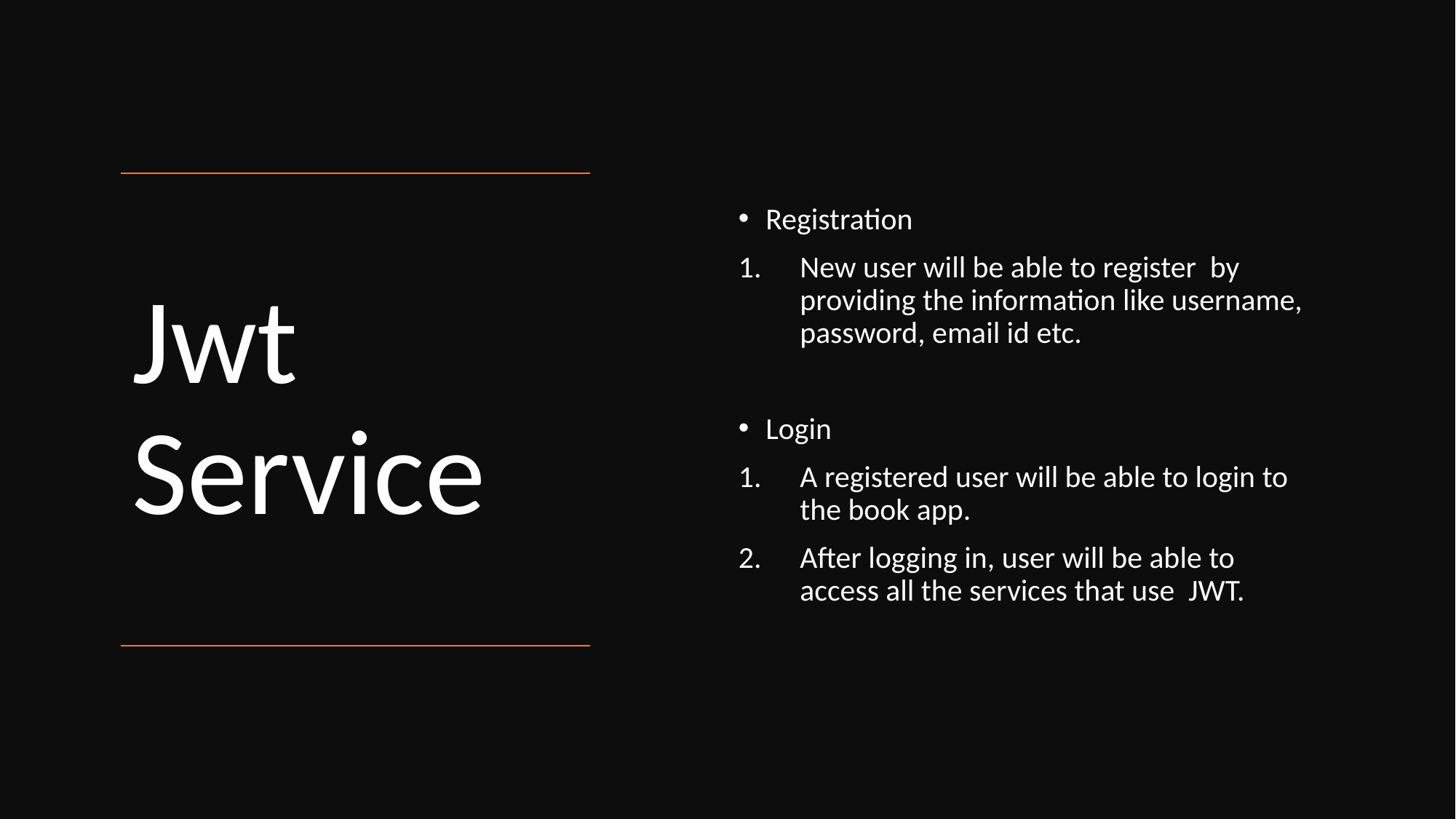

Registration
New user will be able to register  by providing the information like username, password, email id etc.

Login
A registered user will be able to login to the book app.
After logging in, user will be able to access all the services that use  JWT.
# Jwt  Service
6